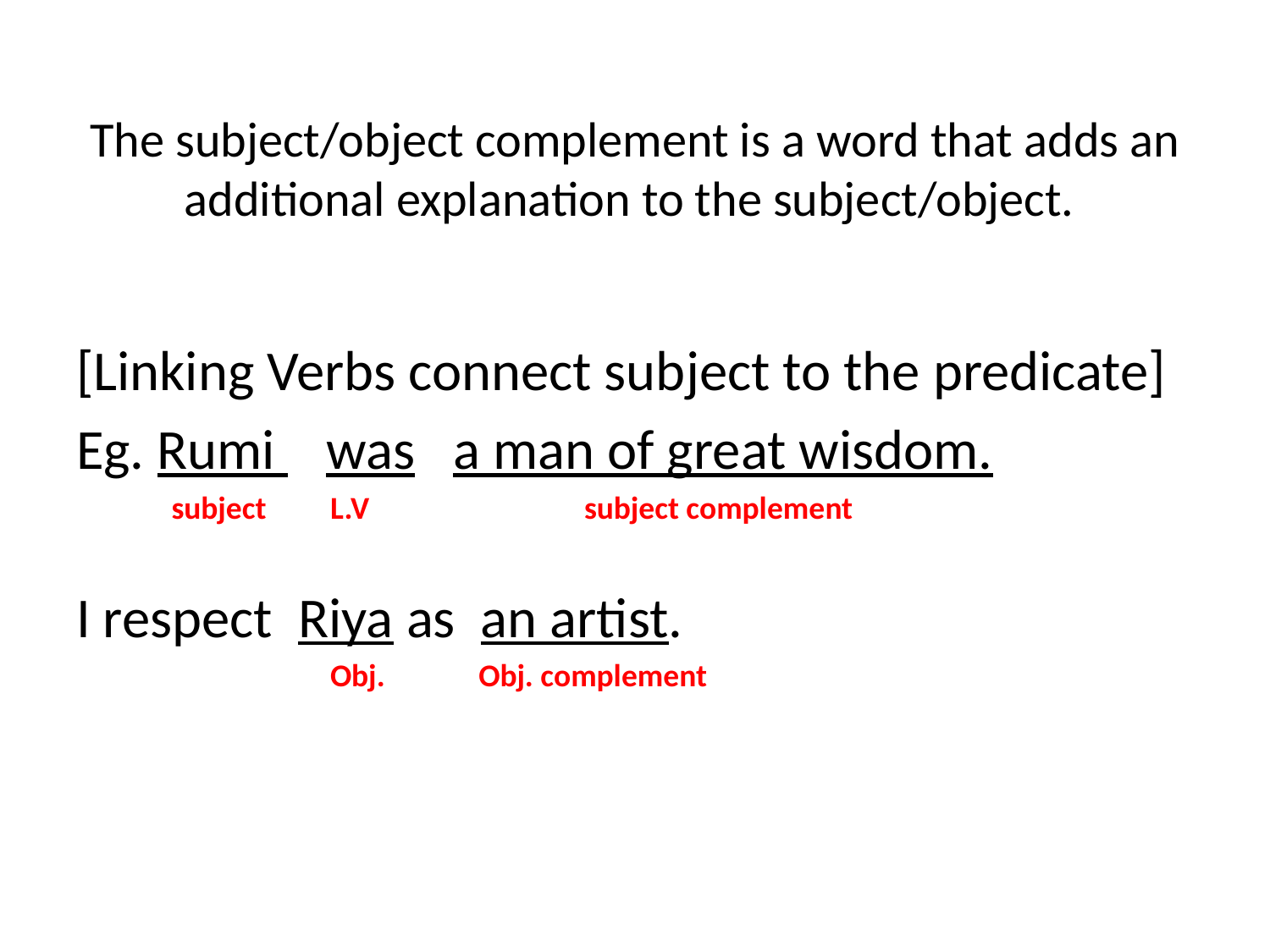

# The subject/object complement is a word that adds an additional explanation to the subject/object.
[Linking Verbs connect subject to the predicate]
Eg. Rumi    was   a man of great wisdom.
               subject	L.V		subject complement

I respect  Riya as  an artist.
		Obj.	   Obj. complement